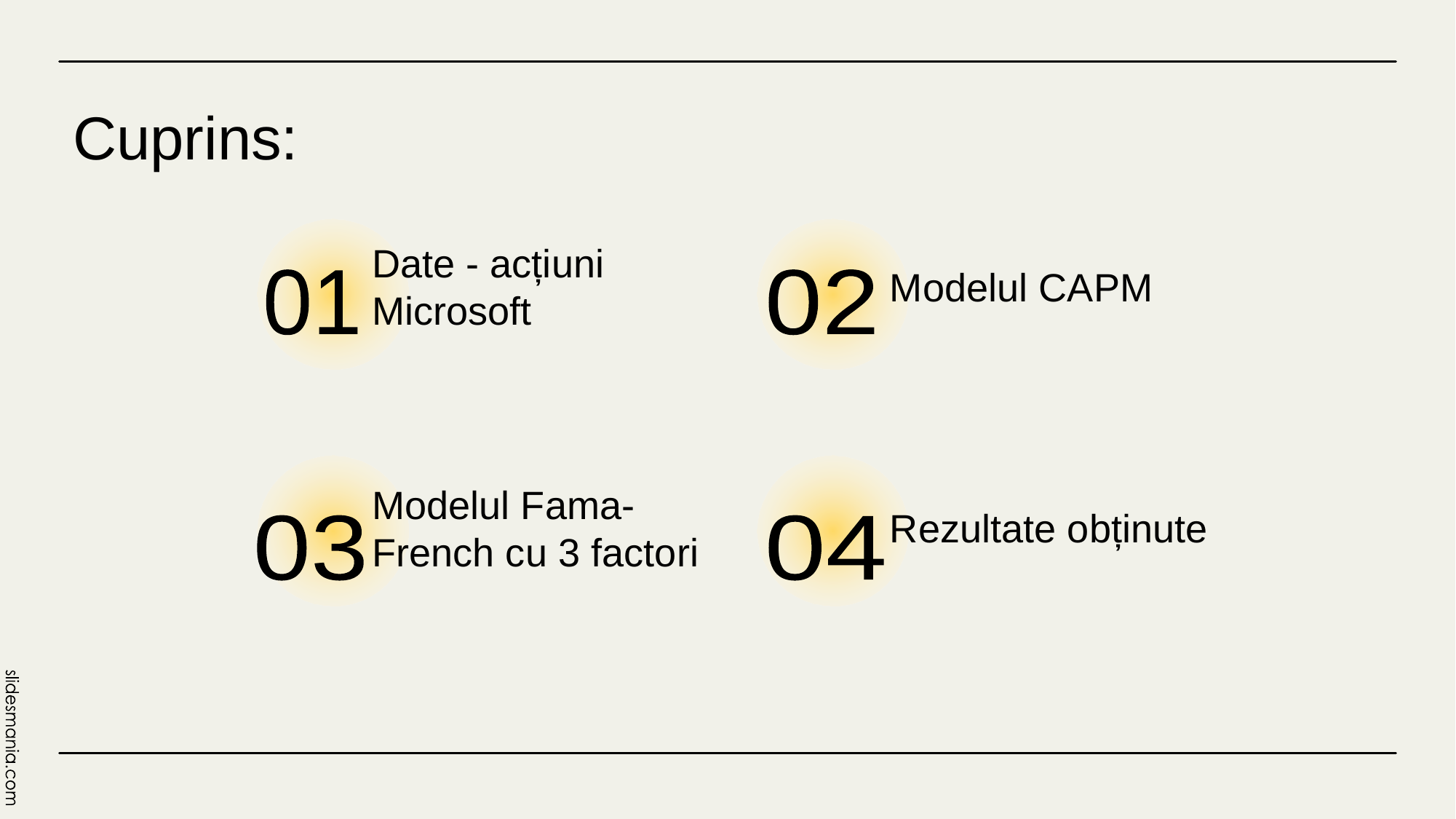

# Cuprins:

Date - acțiuni Microsoft
Modelul CAPM
01
02

Modelul Fama-French cu 3 factori
Rezultate obținute
03
04